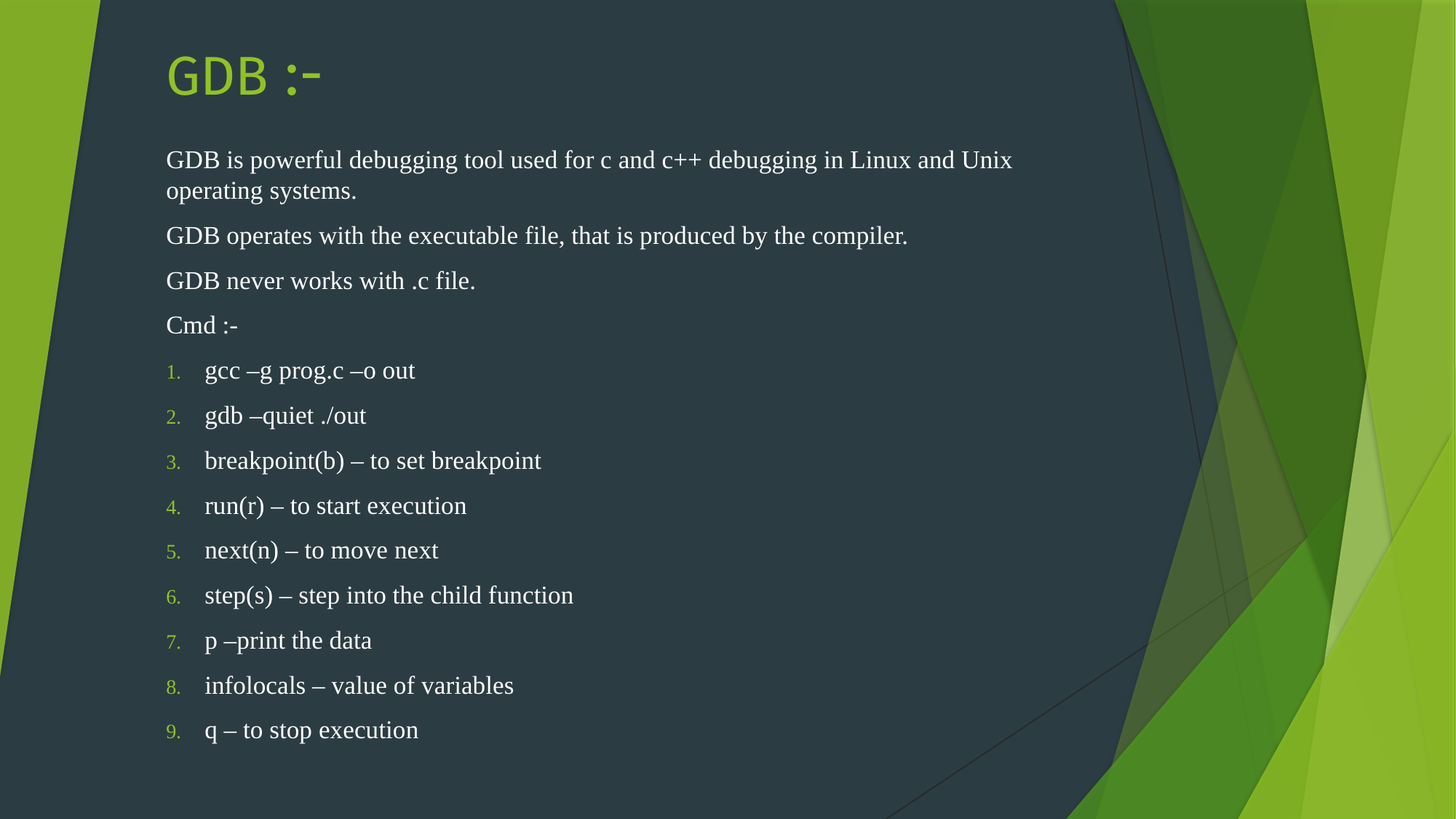

# GDB :-
GDB is powerful debugging tool used for c and c++ debugging in Linux and Unix operating systems.
GDB operates with the executable file, that is produced by the compiler.
GDB never works with .c file.
Cmd :-
gcc –g prog.c –o out
gdb –quiet ./out
breakpoint(b) – to set breakpoint
run(r) – to start execution
next(n) – to move next
step(s) – step into the child function
p –print the data
infolocals – value of variables
q – to stop execution